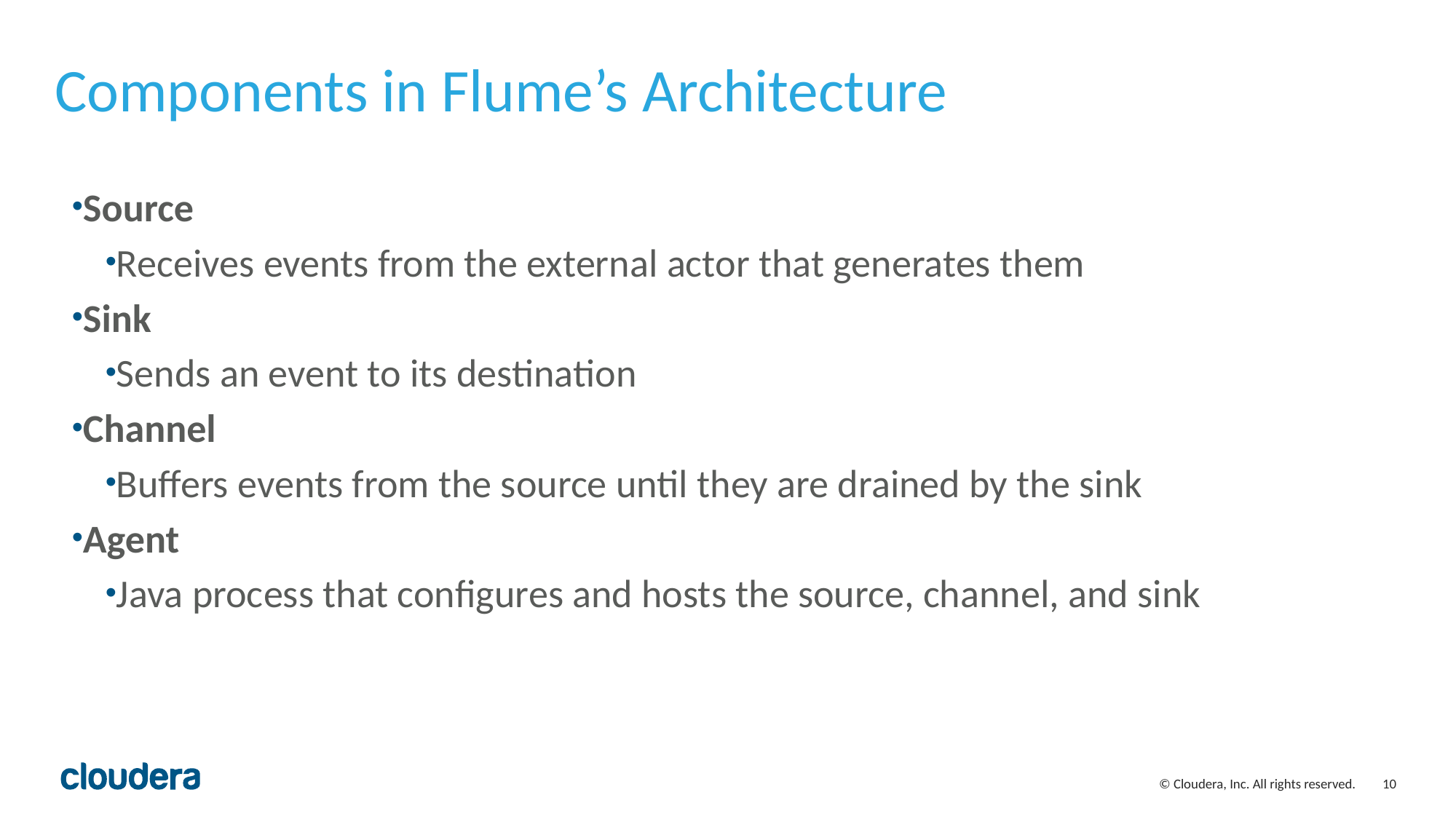

# Components in Flume’s Architecture
Source
Receives events from the external actor that generates them
Sink
Sends an event to its destination
Channel
Buffers events from the source until they are drained by the sink
Agent
Java process that configures and hosts the source, channel, and sink